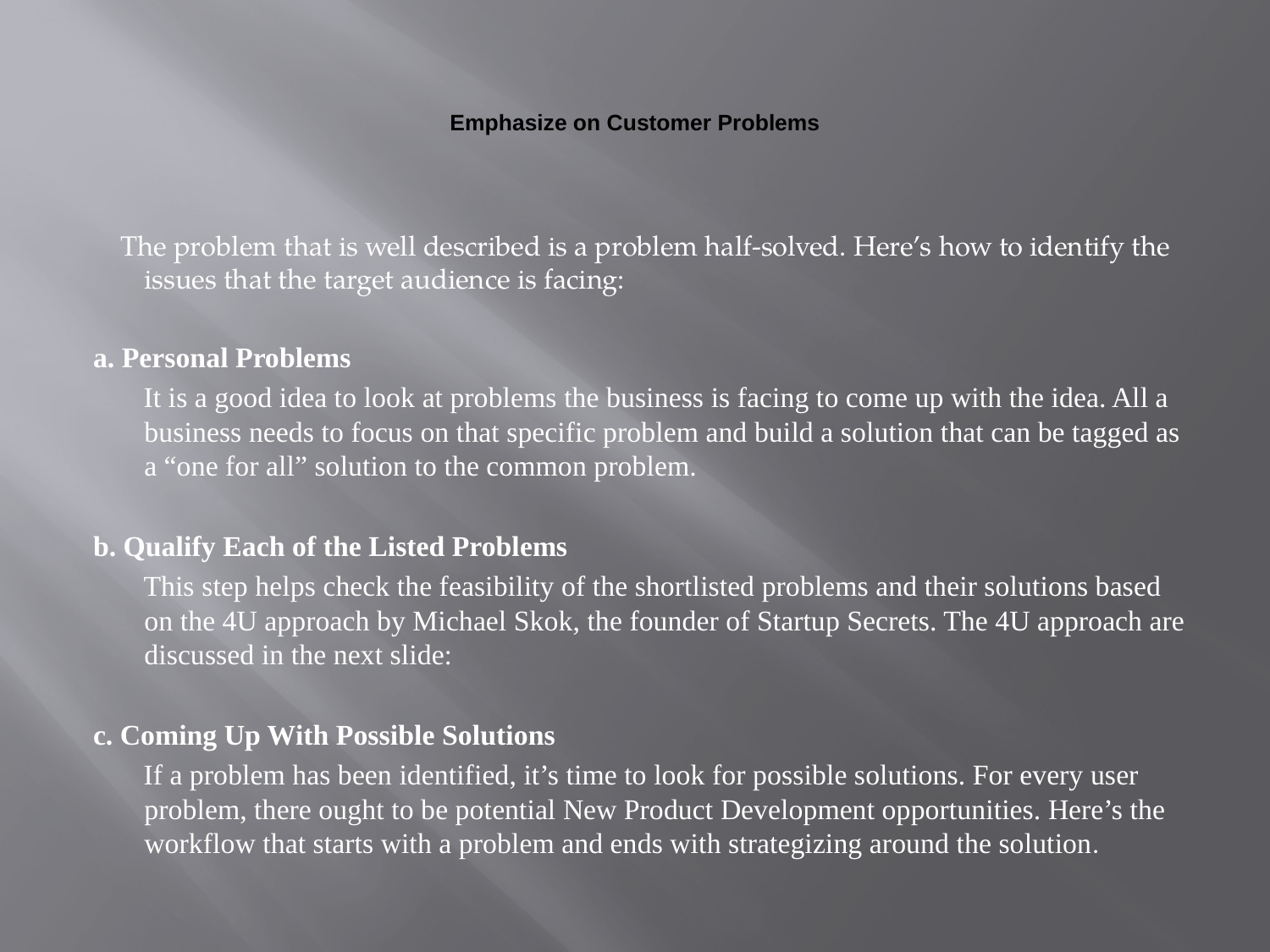

# Emphasize on Customer Problems
    The problem that is well described is a problem half-solved. Here’s how to identify the issues that the target audience is facing:

a. Personal Problems
       It is a good idea to look at problems the business is facing to come up with the idea. All a business needs to focus on that specific problem and build a solution that can be tagged as a “one for all” solution to the common problem.

b. Qualify Each of the Listed Problems
       This step helps check the feasibility of the shortlisted problems and their solutions based on the 4U approach by Michael Skok, the founder of Startup Secrets. The 4U approach are discussed in the next slide:

c. Coming Up With Possible Solutions
       If a problem has been identified, it’s time to look for possible solutions. For every user problem, there ought to be potential New Product Development opportunities. Here’s the workflow that starts with a problem and ends with strategizing around the solution.